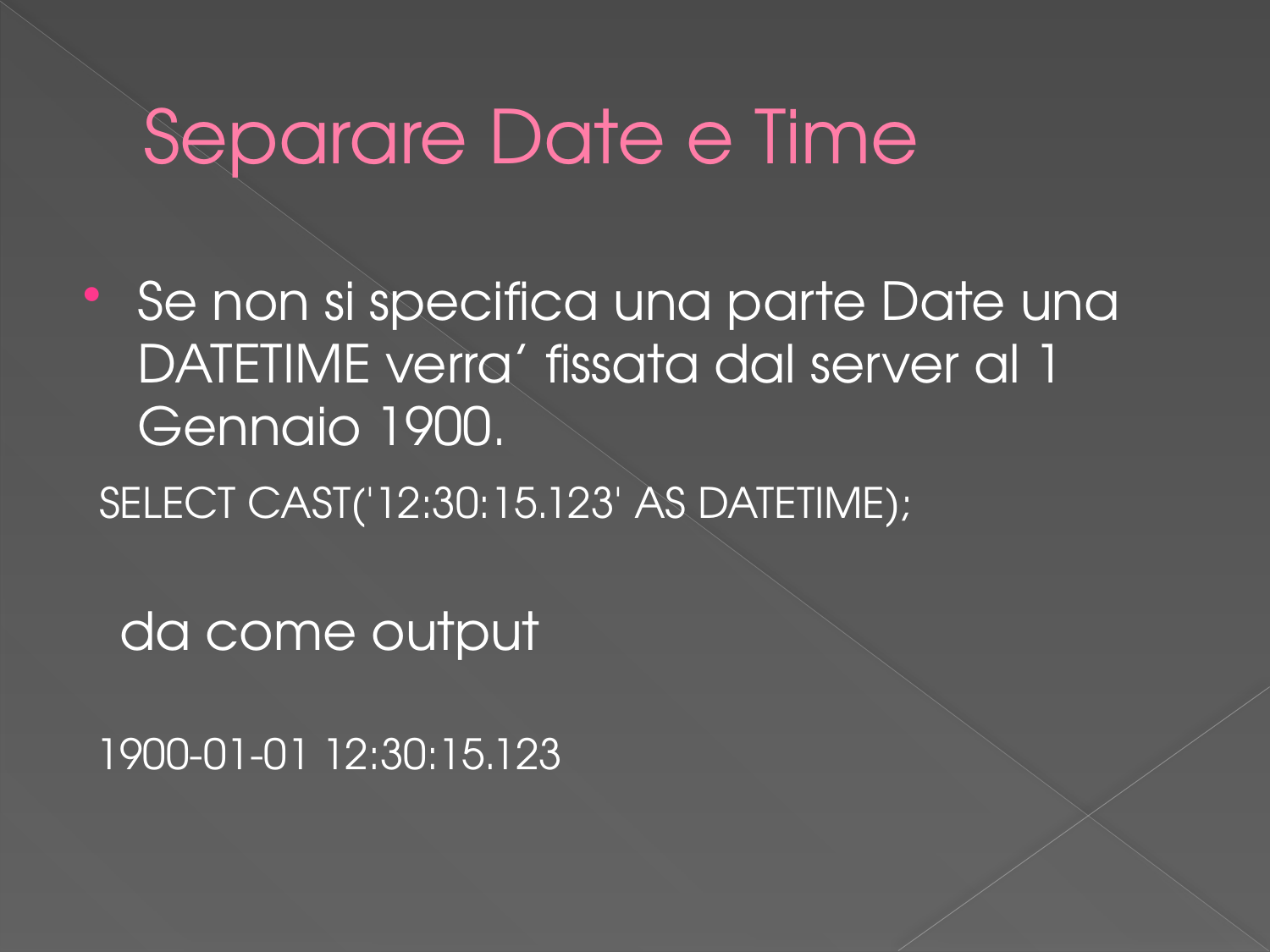

# Separare Date e Time
Se non si specifica una parte Date una DATETIME verra’ fissata dal server al 1 Gennaio 1900.
 SELECT CAST('12:30:15.123' AS DATETIME);

   da come output

 1900-01-01 12:30:15.123